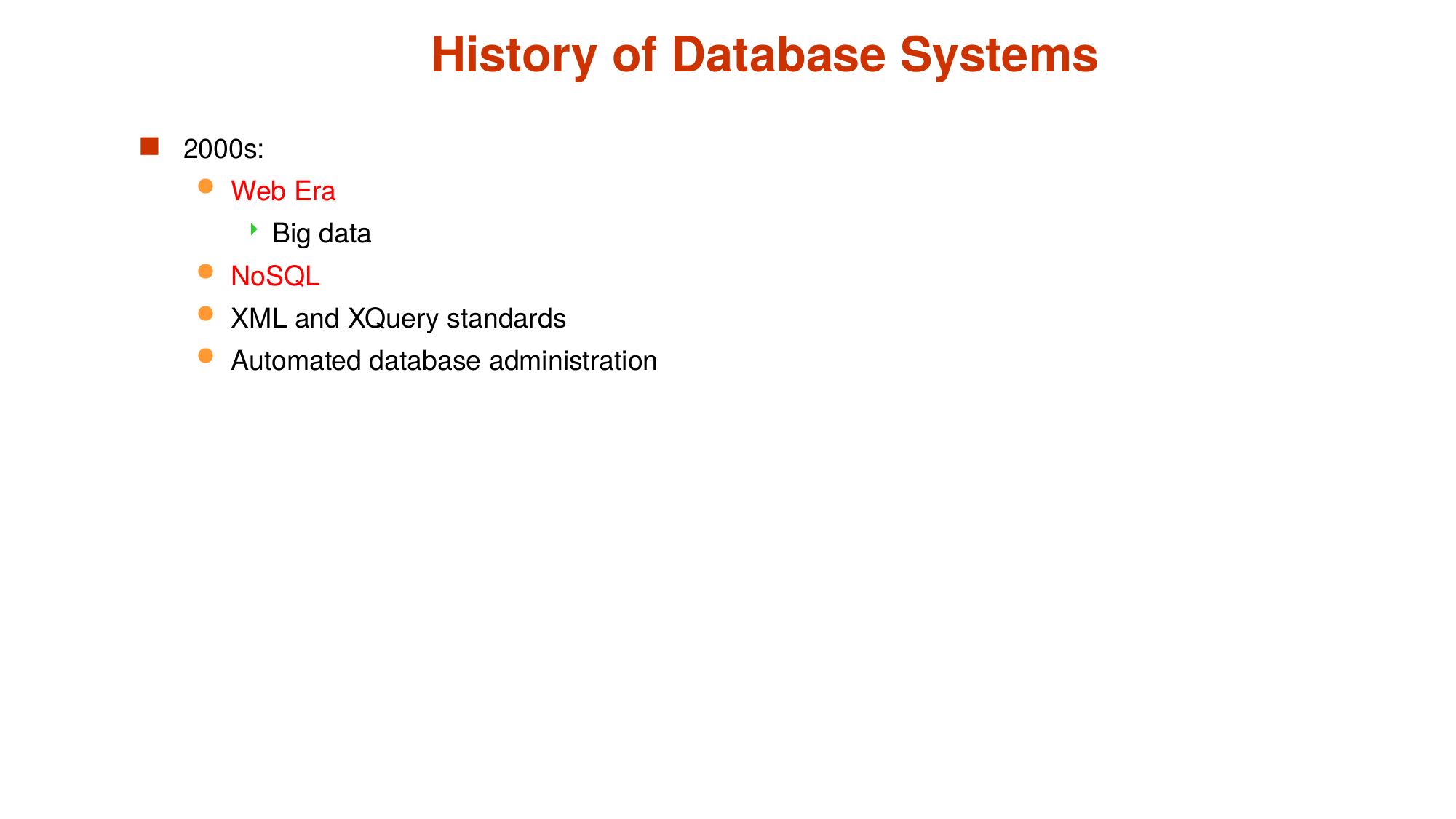

# History of Database Systems
2000s:
Web Era
Big data
NoSQL
XML and XQuery standards
Automated database administration